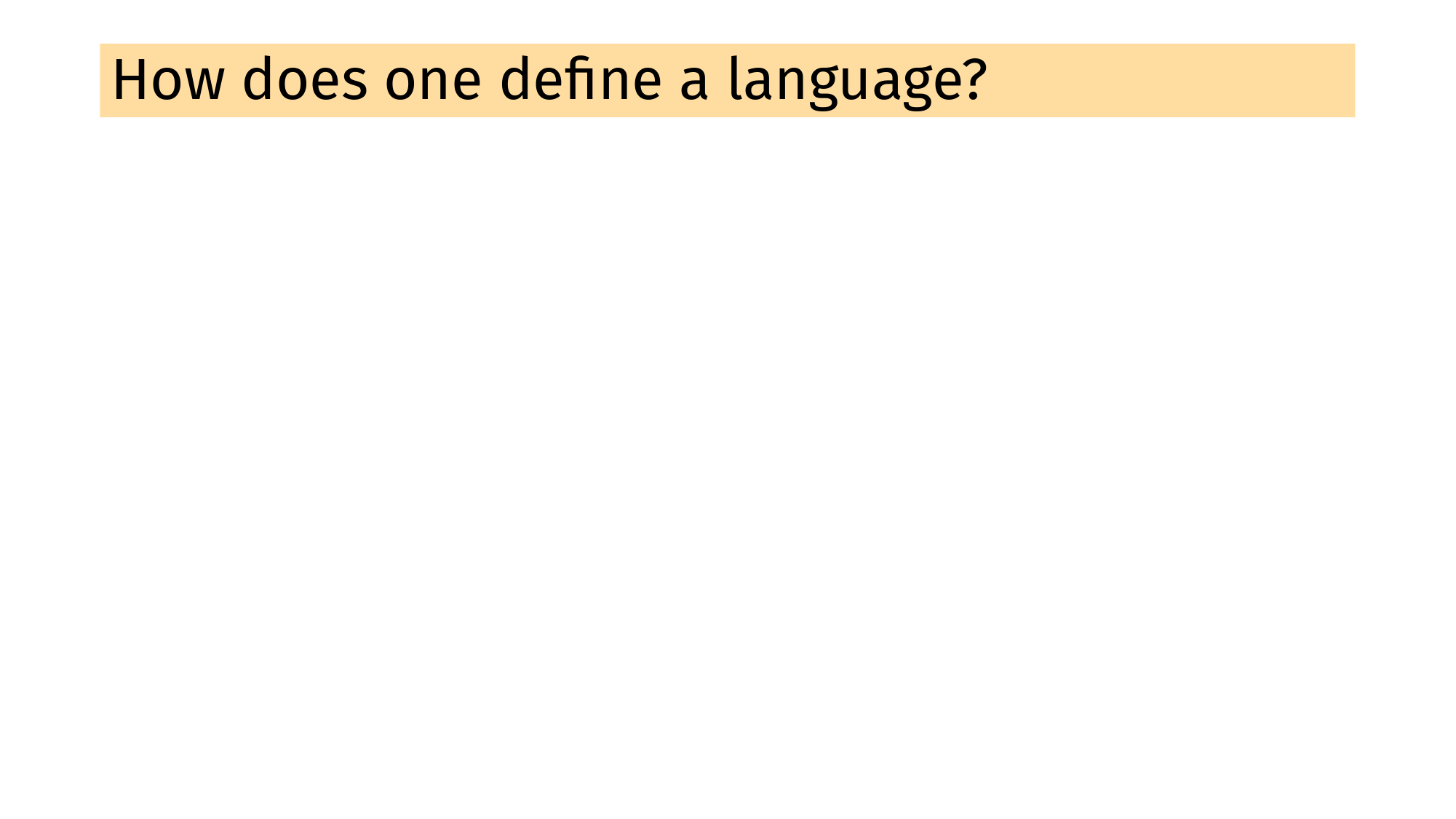

# How does one define a language?